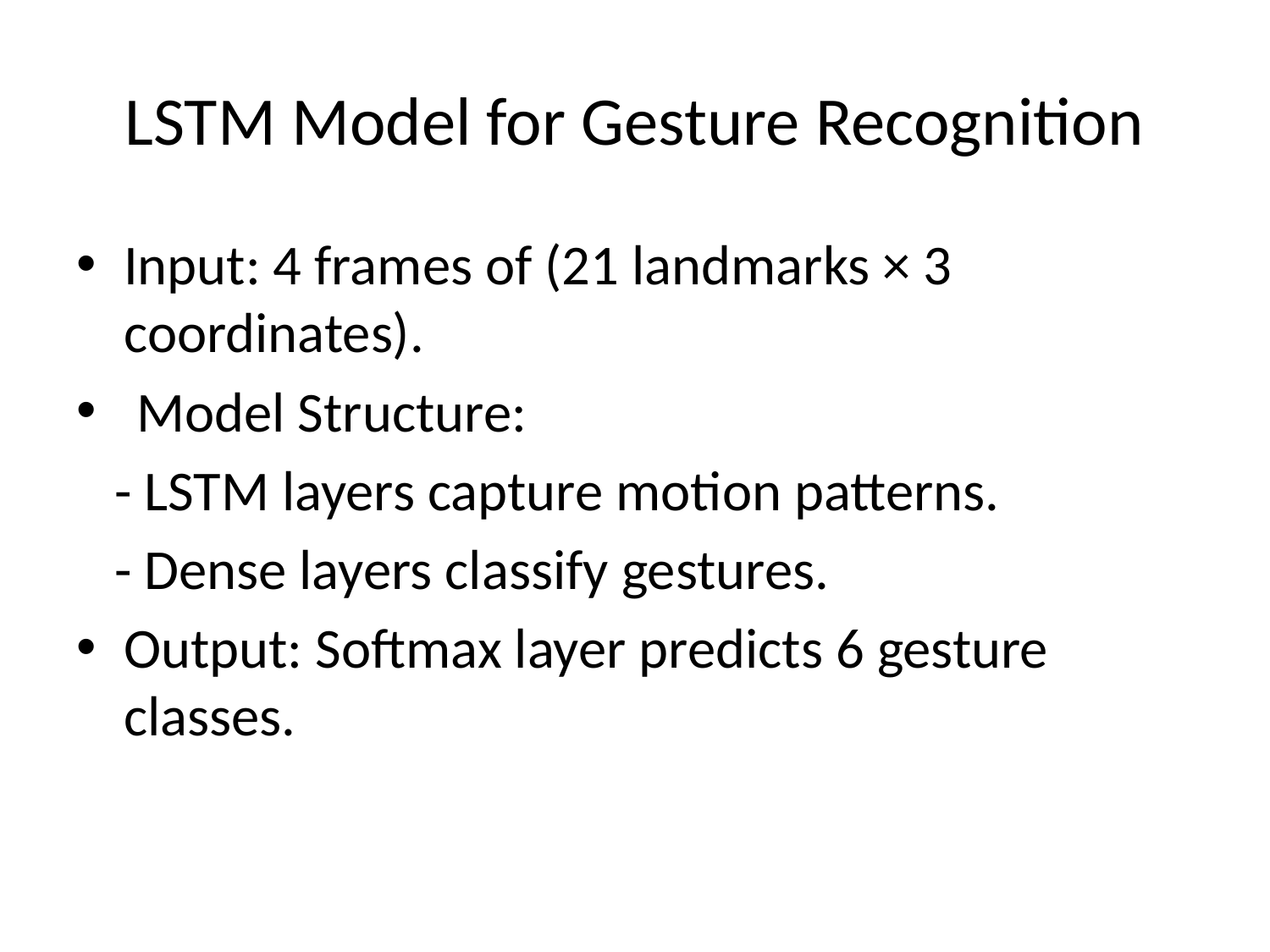

# LSTM Model for Gesture Recognition
Input: 4 frames of (21 landmarks × 3 coordinates).
 Model Structure:
   - LSTM layers capture motion patterns.
   - Dense layers classify gestures.
Output: Softmax layer predicts 6 gesture classes.